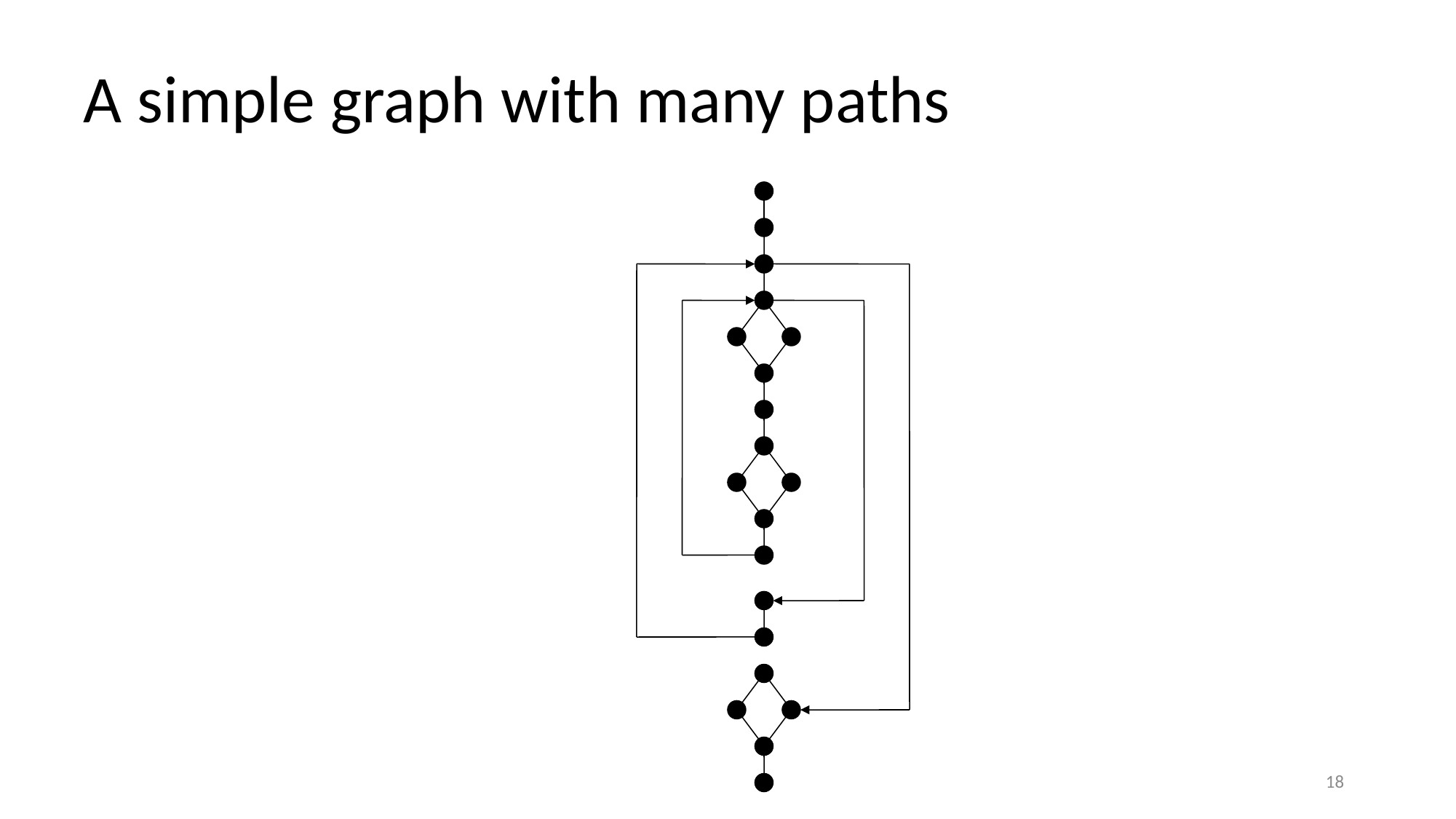

# A simple graph with many paths

18